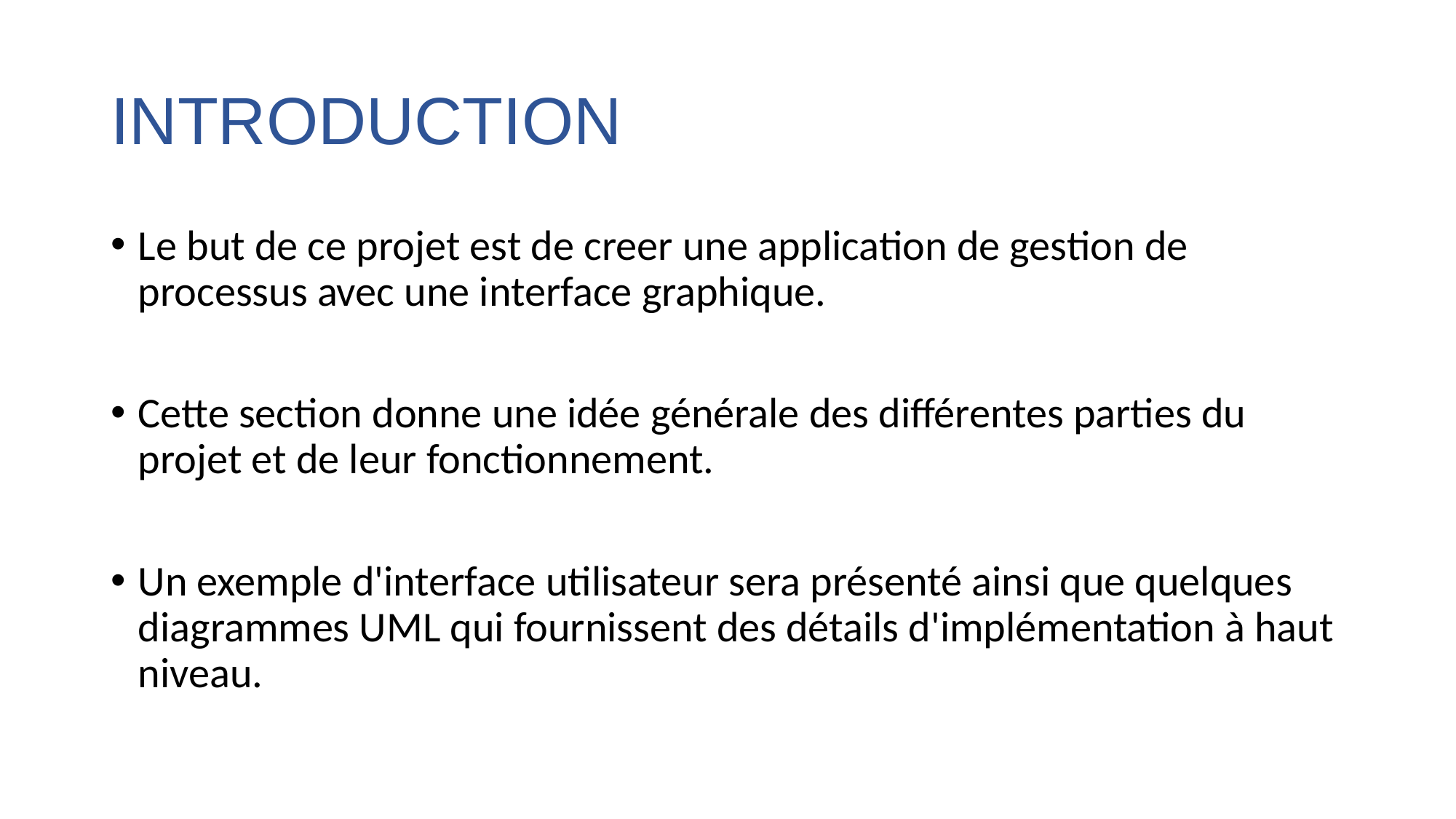

# INTRODUCTION
Le but de ce projet est de creer une application de gestion de processus avec une interface graphique.

Cette section donne une idée générale des différentes parties du projet et de leur fonctionnement.

Un exemple d'interface utilisateur sera présenté ainsi que quelques diagrammes UML qui fournissent des détails d'implémentation à haut niveau.